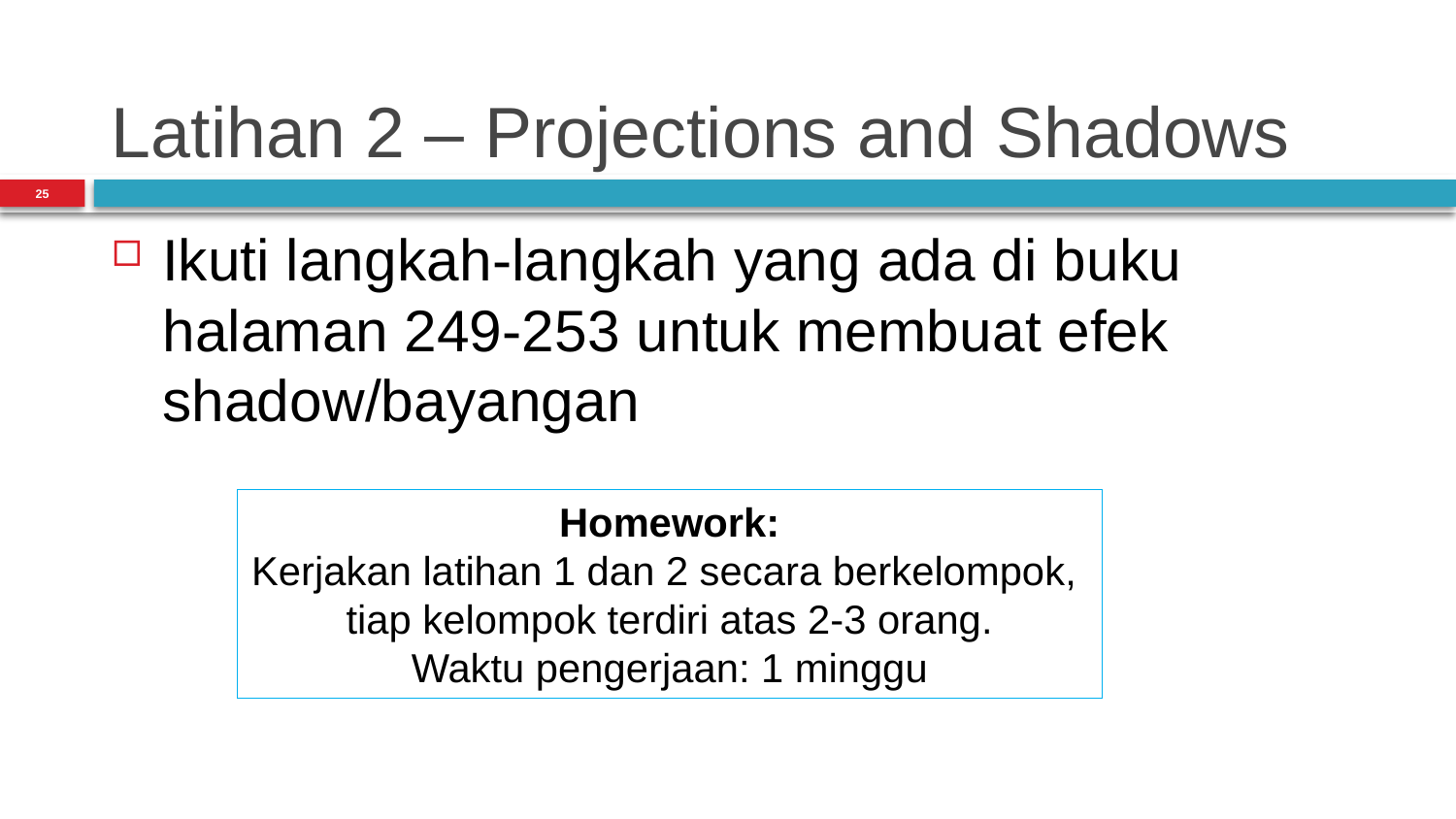

# Latihan 2 – Projections and Shadows
25
Ikuti langkah-langkah yang ada di buku halaman 249-253 untuk membuat efek shadow/bayangan
Homework:
Kerjakan latihan 1 dan 2 secara berkelompok,
tiap kelompok terdiri atas 2-3 orang.
Waktu pengerjaan: 1 minggu